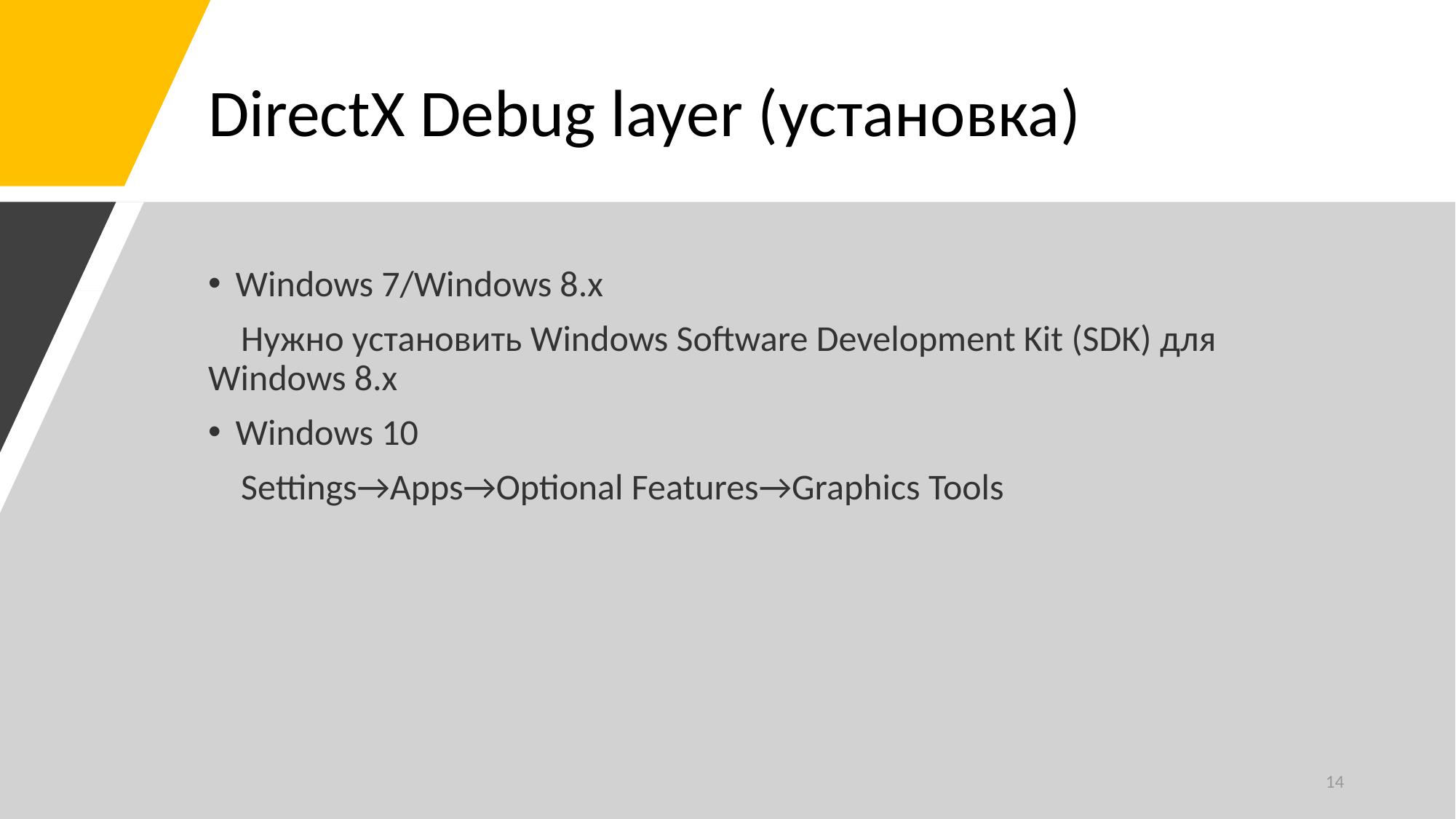

# DirectX Debug layer (установка)

Windows 7/Windows 8.x
    Нужно установить Windows Software Development Kit (SDK) для Windows 8.x
Windows 10
    Settings→Apps→Optional Features→Graphics Tools

14